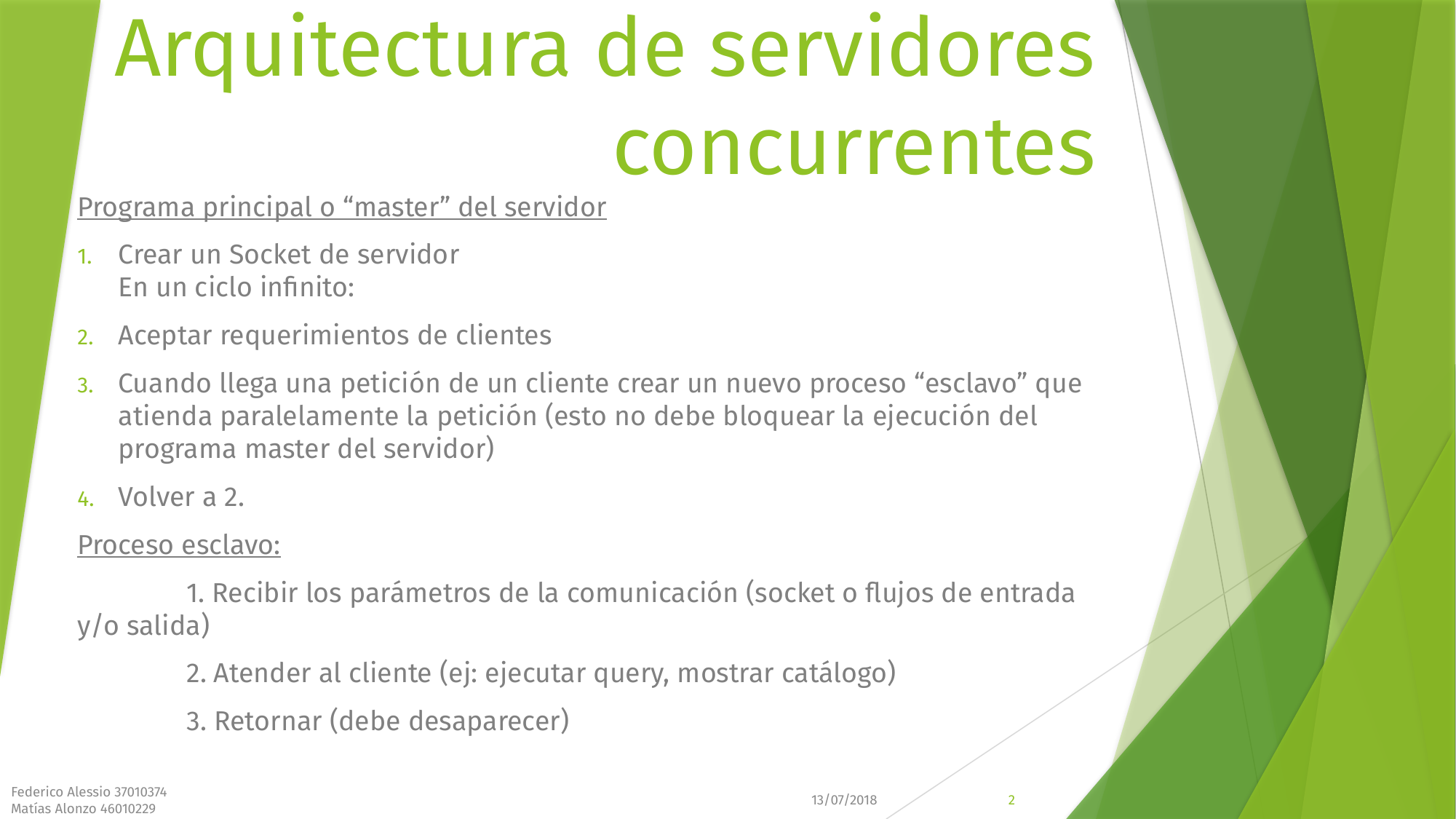

# Arquitectura de servidores concurrentes
Programa principal o “master” del servidor
Crear un Socket de servidor
En un ciclo infinito:
Aceptar requerimientos de clientes
Cuando llega una petición de un cliente crear un nuevo proceso “esclavo” que atienda paralelamente la petición (esto no debe bloquear la ejecución del programa master del servidor)
Volver a 2.
Proceso esclavo:
	1. Recibir los parámetros de la comunicación (socket o flujos de entrada y/o salida)
	2. Atender al cliente (ej: ejecutar query, mostrar catálogo)
	3. Retornar (debe desaparecer)
Federico Alessio 37010374
Matías Alonzo 46010229
13/07/2018
2